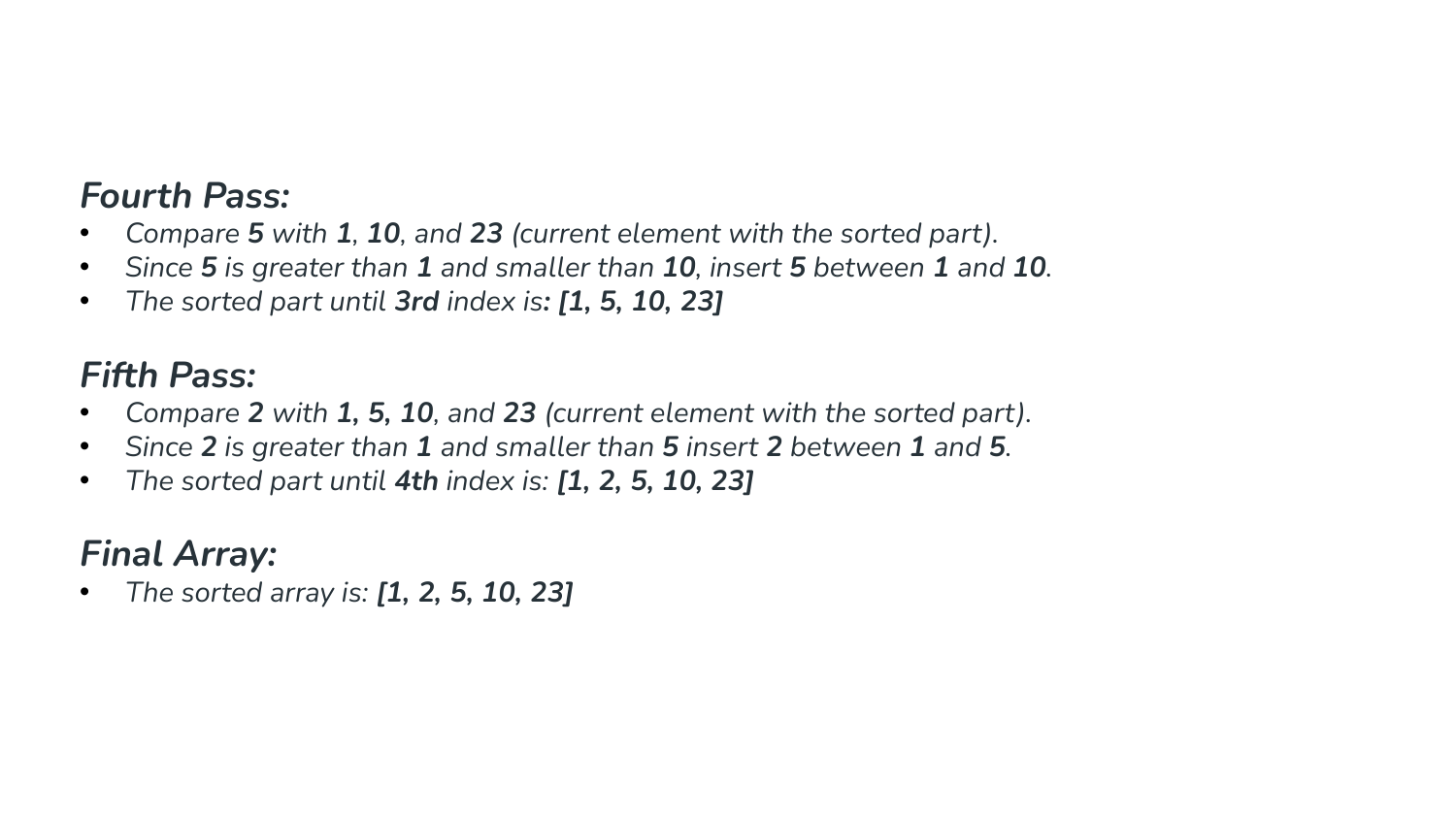

Fourth Pass:
Compare 5 with 1, 10, and 23 (current element with the sorted part).
Since 5 is greater than 1 and smaller than 10, insert 5 between 1 and 10.
The sorted part until 3rd index is: [1, 5, 10, 23]

Fifth Pass:
Compare 2 with 1, 5, 10, and 23 (current element with the sorted part).
Since 2 is greater than 1 and smaller than 5 insert 2 between 1 and 5.
The sorted part until 4th index is: [1, 2, 5, 10, 23]

Final Array:
The sorted array is: [1, 2, 5, 10, 23]